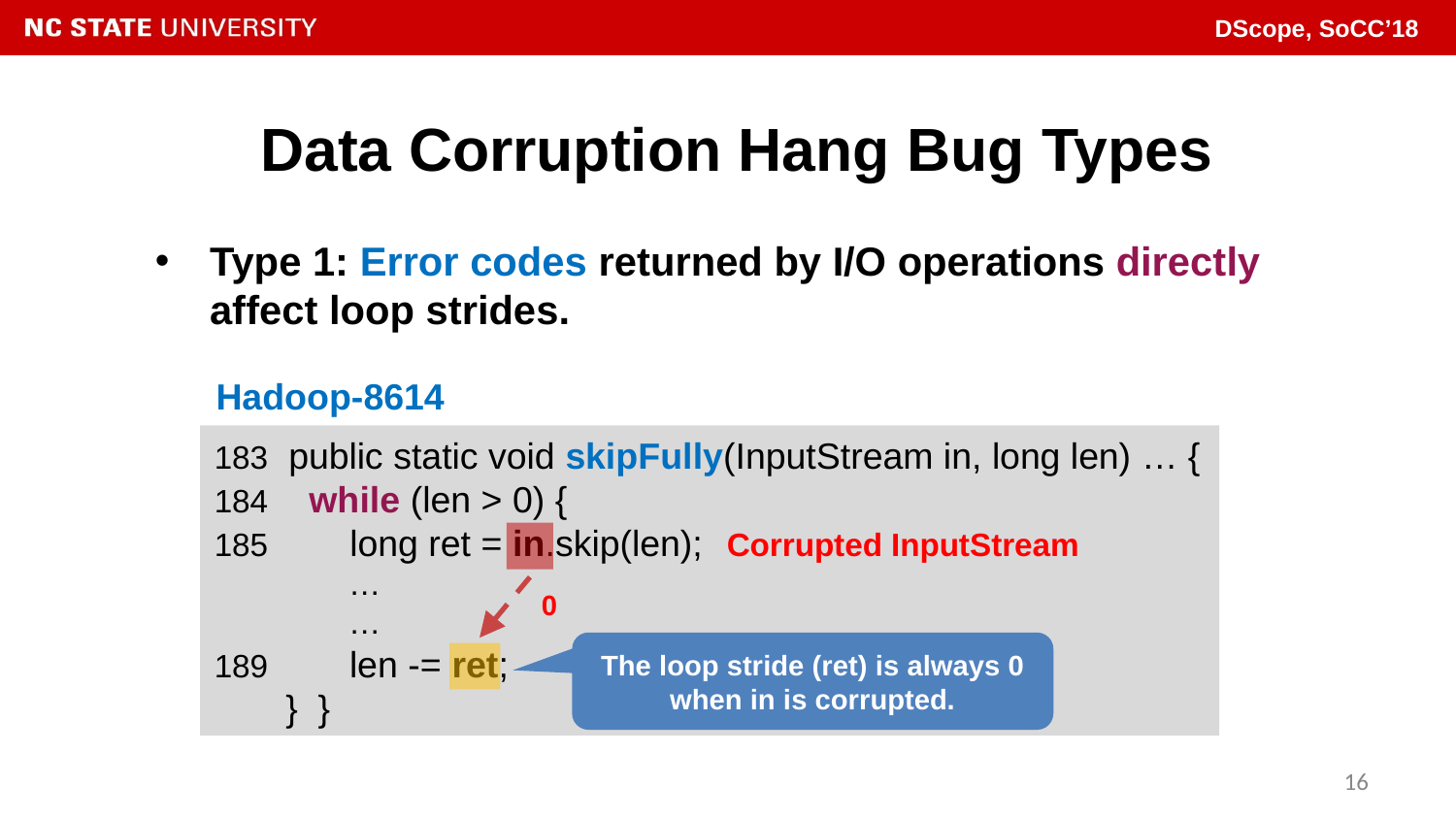

# Data Corruption Hang Bug Types
Type 1: Error codes returned by I/O operations directly affect loop strides.
Hadoop-8614
183  public static void skipFully(InputStream in, long len) … {
184    while (len > 0) {
185        long ret = in.skip(len);
               …
               …
189        len -= ret;
       }  }
Corrupted InputStream

0
The loop stride (ret) is always 0 when in is corrupted.

16